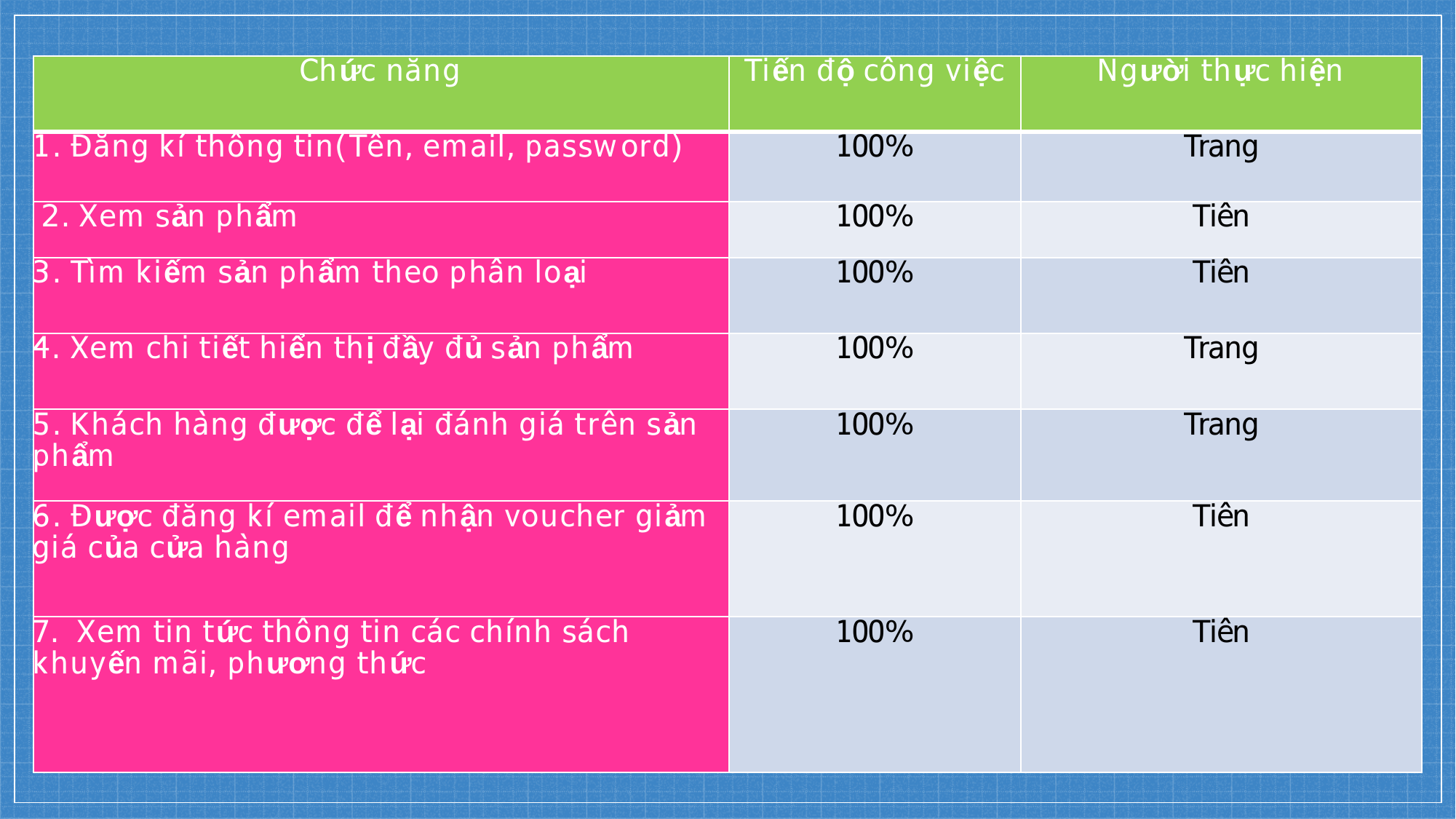

| Chức năng | Tiến độ công việc | Người thực hiện |
| --- | --- | --- |
| 1. Đăng kí thông tin(Tên, email, password) | 100% | Trang |
| 2. Xem sản phẩm | 100% | Tiên |
| 3. Tìm kiếm sản phẩm theo phân loại | 100% | Tiên |
| 4. Xem chi tiết hiển thị đầy đủ sản phẩm | 100% | Trang |
| 5. Khách hàng được để lại đánh giá trên sản  phẩm | 100% | Trang |
| 6. Được đăng kí email để nhận voucher giảm giá của cửa hàng | 100% | Tiên |
| 7.  Xem tin tức thông tin các chính sách  khuyến mãi, phương thức | 100% | Tiên |
TỔNG KẾT
BẢNG ĐÁNH GIÁ CÔNG VIỆC
(KHÁCH HÀNG CHƯA CÓ TÀI KHOẢN)